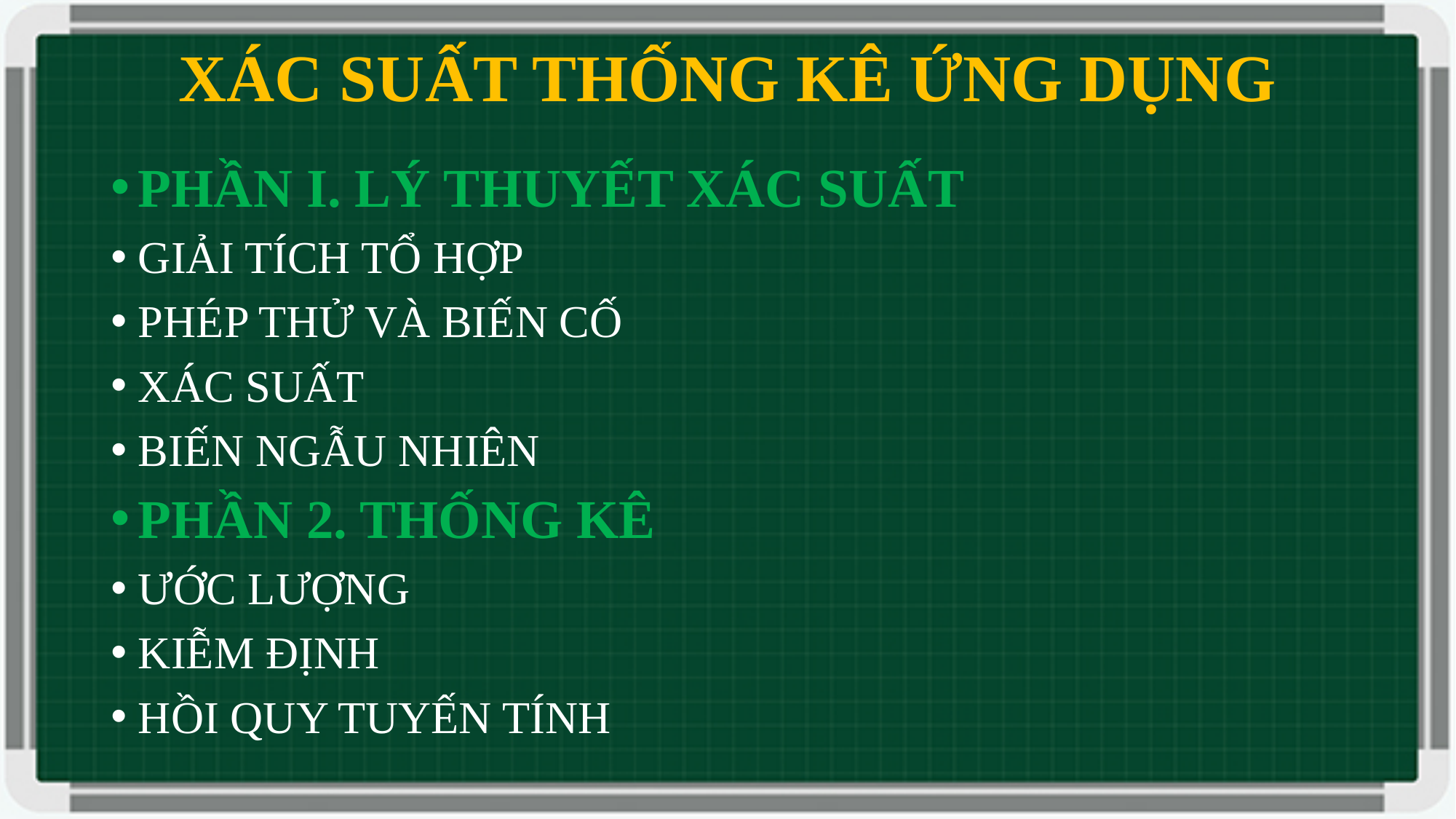

# XÁC SUẤT THỐNG KÊ ỨNG DỤNG
PHẦN I. LÝ THUYẾT XÁC SUẤT
GIẢI TÍCH TỔ HỢP
PHÉP THỬ VÀ BIẾN CỐ
XÁC SUẤT
BIẾN NGẪU NHIÊN
PHẦN 2. THỐNG KÊ
ƯỚC LƯỢNG
KIỄM ĐỊNH
HỒI QUY TUYẾN TÍNH